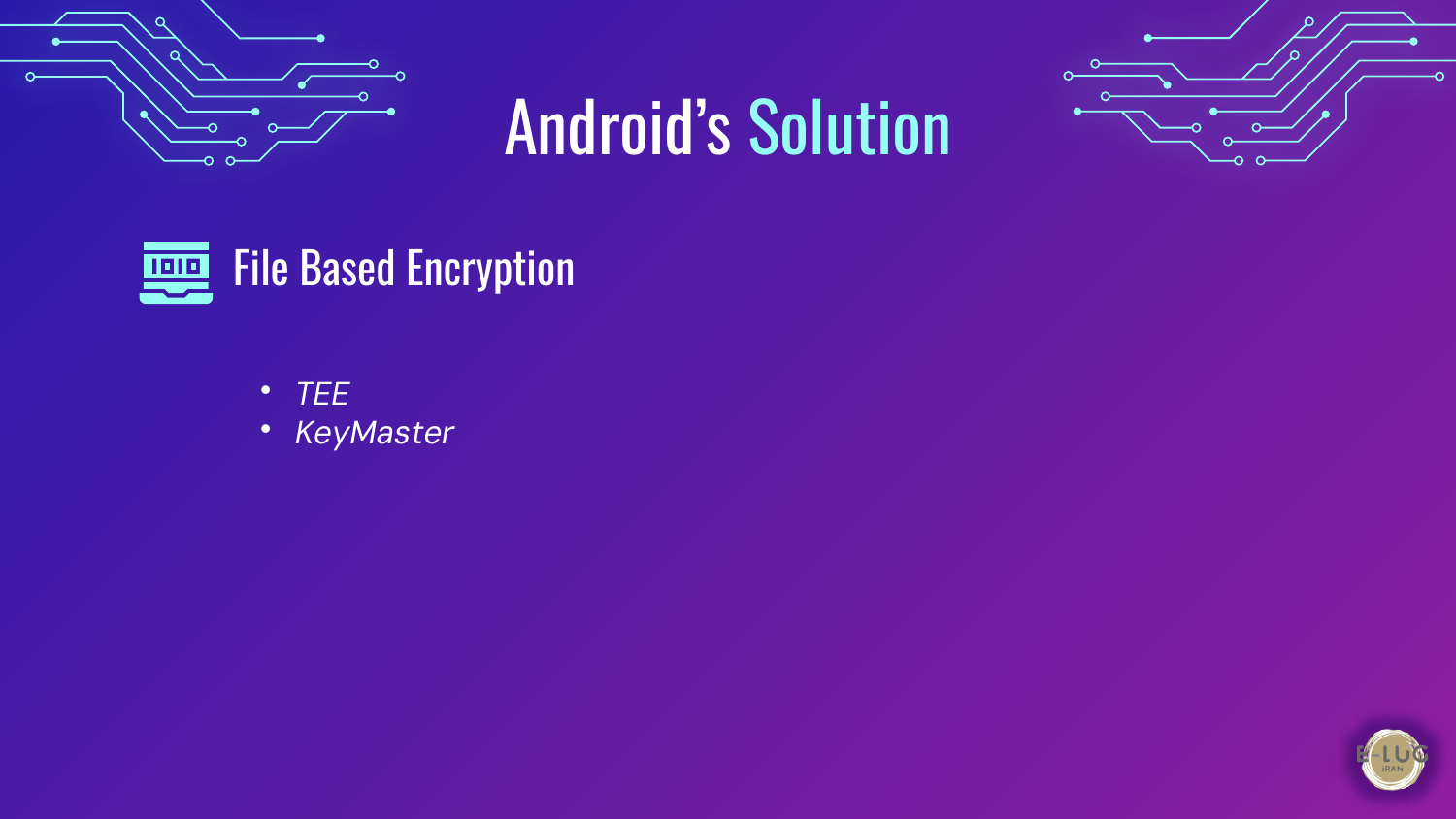

# Android’s Solution
File Based Encryption

TEE
KeyMaster